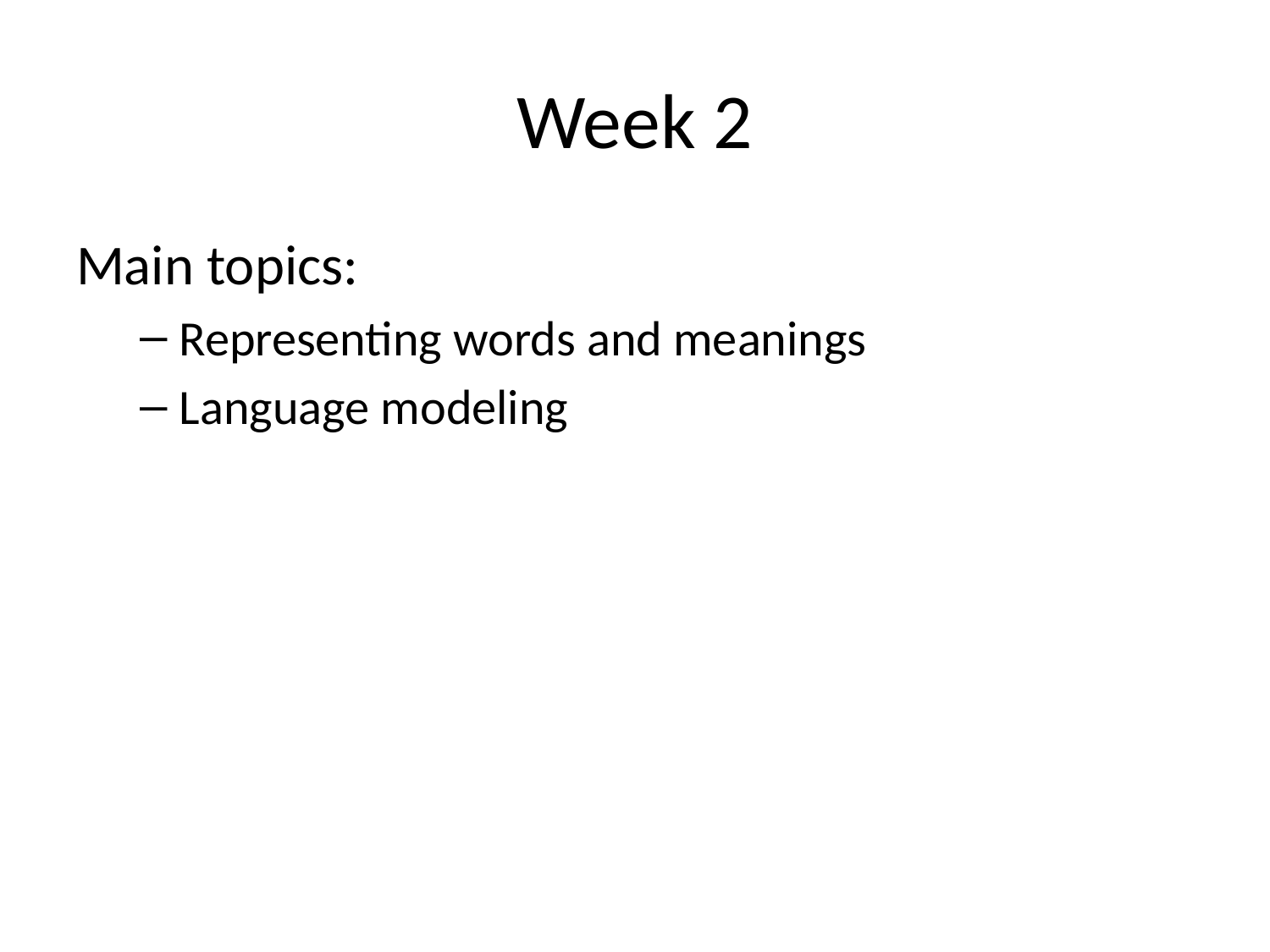

# Week 2
Main topics:
Representing words and meanings
Language modeling